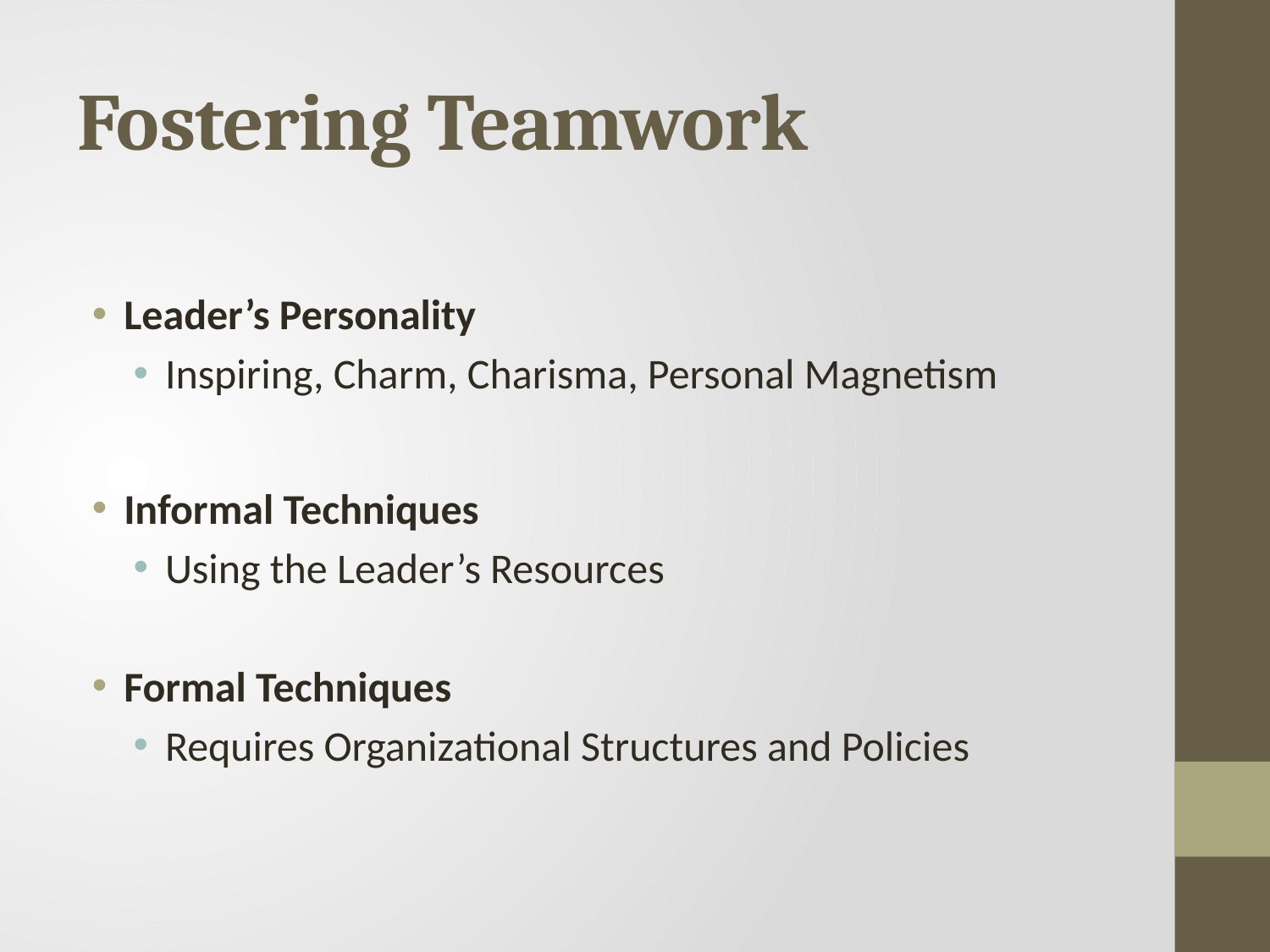

# Fostering Teamwork

Leader’s Personality
Inspiring, Charm, Charisma, Personal Magnetism

Informal Techniques
Using the Leader’s Resources

Formal Techniques
Requires Organizational Structures and Policies